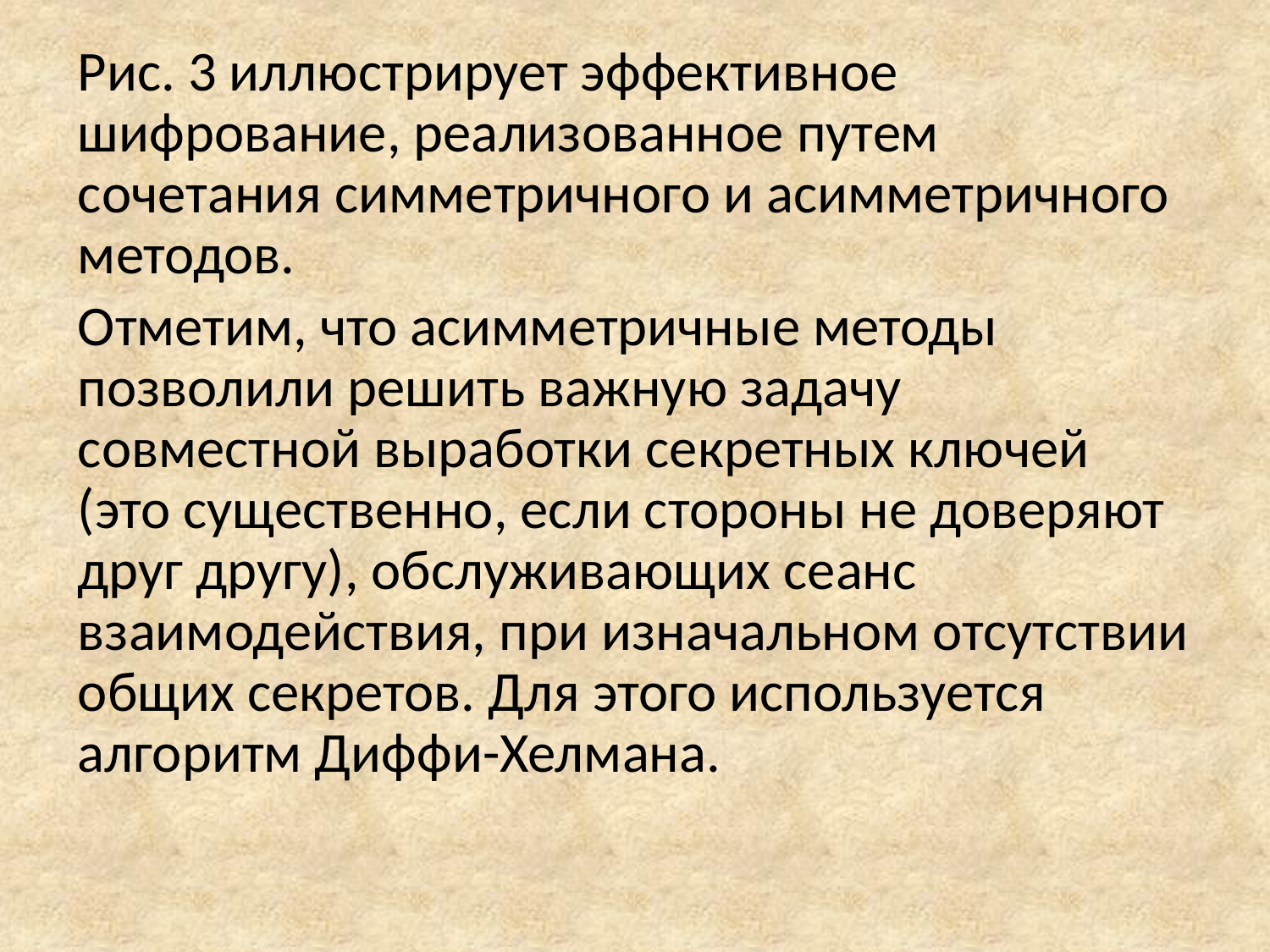

Рис. 3 иллюстрирует эффективное шифрование, реализованное путем сочетания симметричного и асимметричного методов.
Отметим, что асимметричные методы позволили решить важную задачу совместной выработки секретных ключей (это существенно, если стороны не доверяют друг другу), обслуживающих сеанс взаимодействия, при изначальном отсутствии общих секретов. Для этого используется алгоритм Диффи-Хелмана.